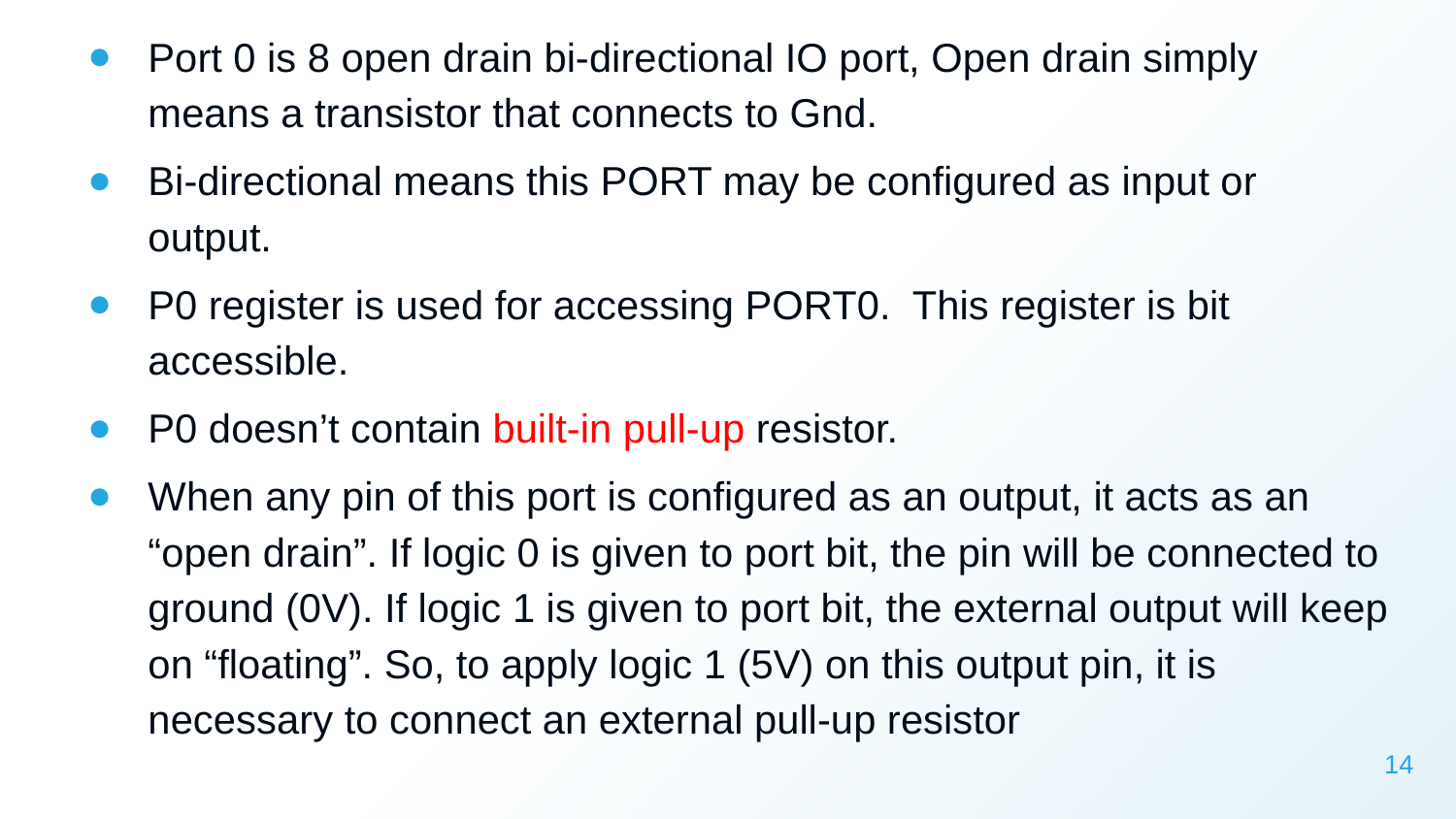

Port 0 is 8 open drain bi-directional IO port, Open drain simply means a transistor that connects to Gnd.
Bi-directional means this PORT may be configured as input or output.
P0 register is used for accessing PORT0.  This register is bit accessible.
P0 doesn’t contain built-in pull-up resistor.
When any pin of this port is configured as an output, it acts as an “open drain”. If logic 0 is given to port bit, the pin will be connected to ground (0V). If logic 1 is given to port bit, the external output will keep on “floating”. So, to apply logic 1 (5V) on this output pin, it is necessary to connect an external pull-up resistor

14